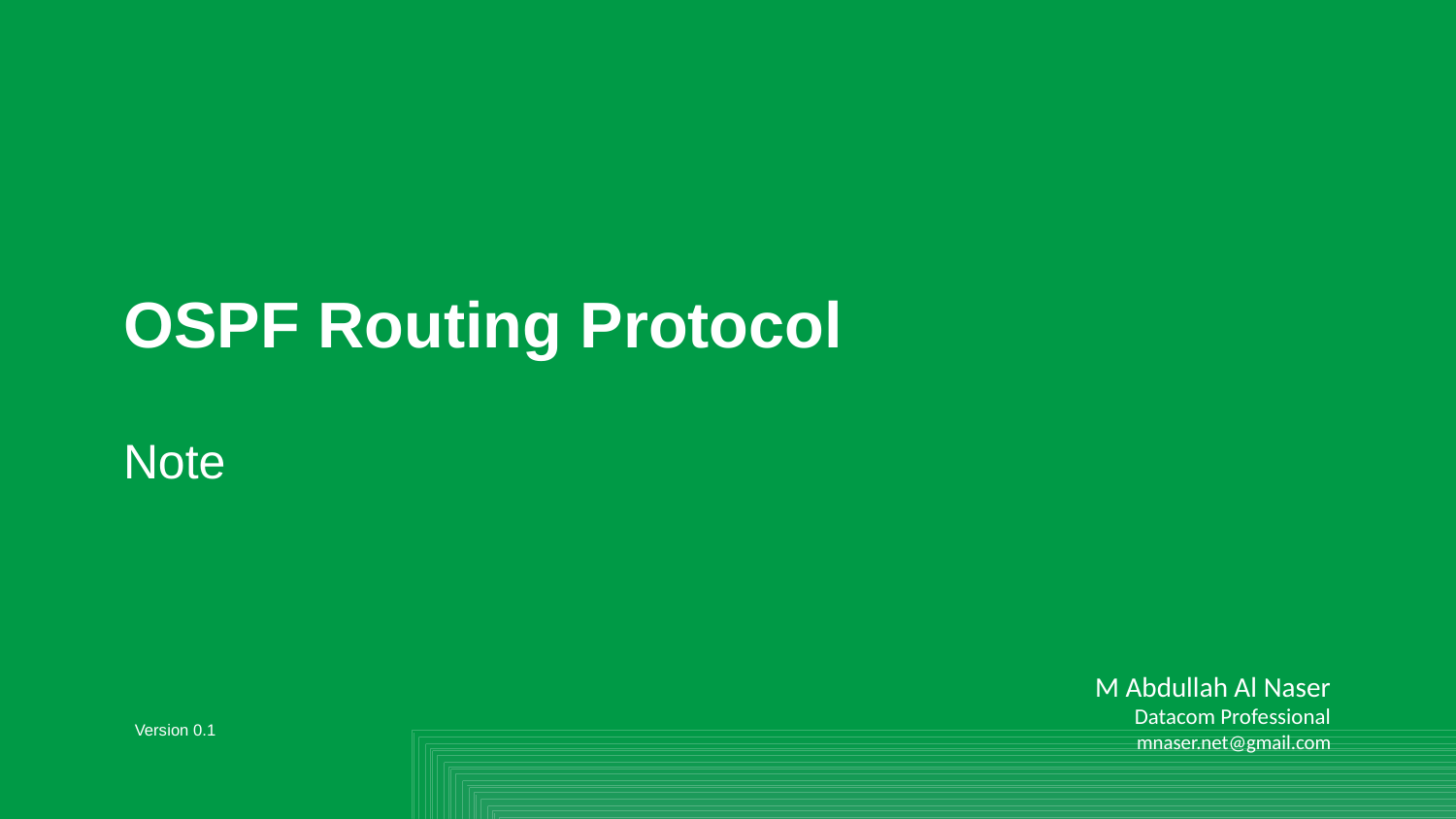

# OSPF Routing Protocol
Note
M Abdullah Al Naser
Datacom Professional
mnaser.net@gmail.com
Version 0.1